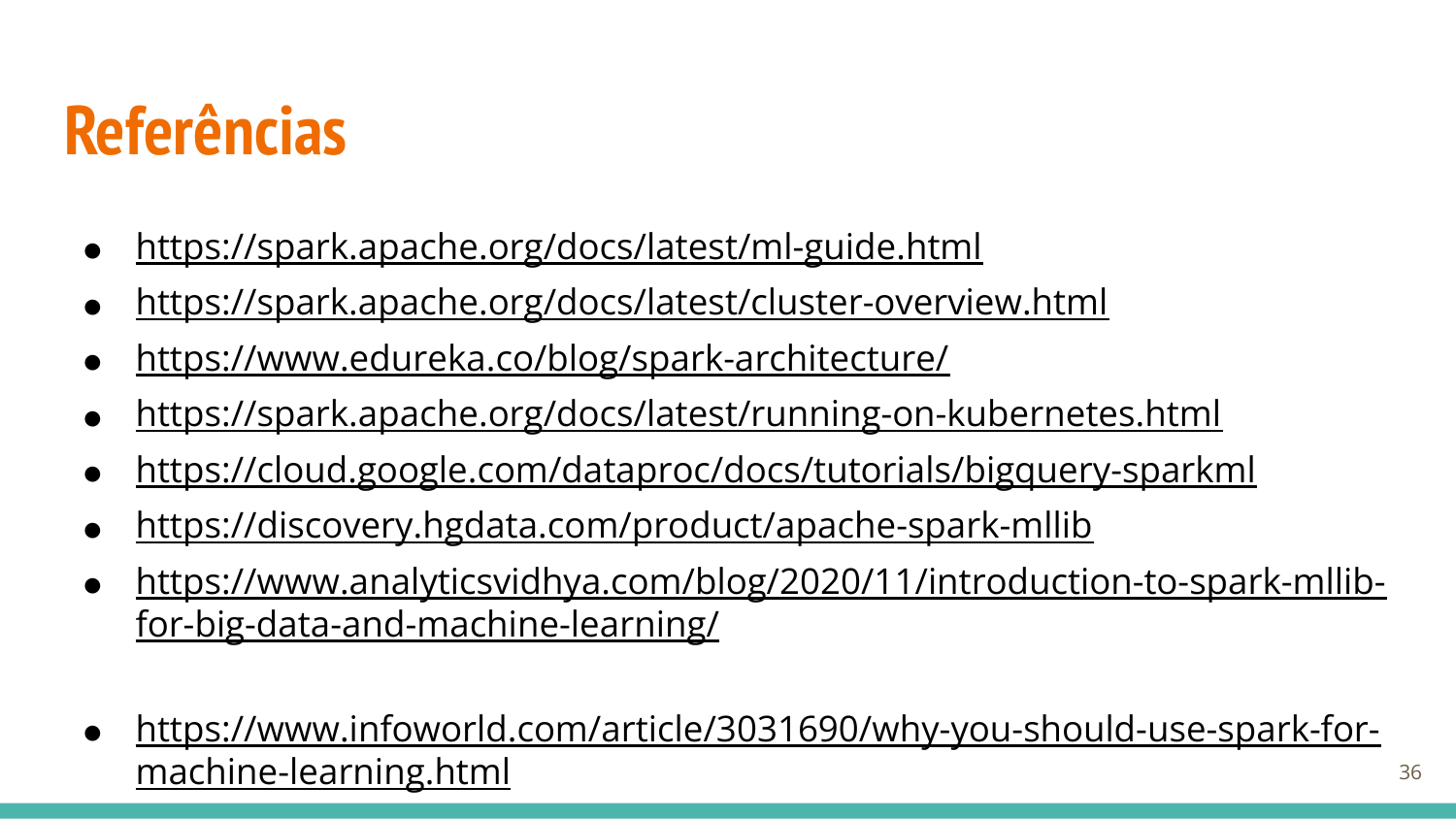

# Referências
https://spark.apache.org/docs/latest/ml-guide.html
https://spark.apache.org/docs/latest/cluster-overview.html
https://www.edureka.co/blog/spark-architecture/
https://spark.apache.org/docs/latest/running-on-kubernetes.html
https://cloud.google.com/dataproc/docs/tutorials/bigquery-sparkml
https://discovery.hgdata.com/product/apache-spark-mllib
https://www.analyticsvidhya.com/blog/2020/11/introduction-to-spark-mllib-for-big-data-and-machine-learning/
https://www.infoworld.com/article/3031690/why-you-should-use-spark-for-machine-learning.html

36